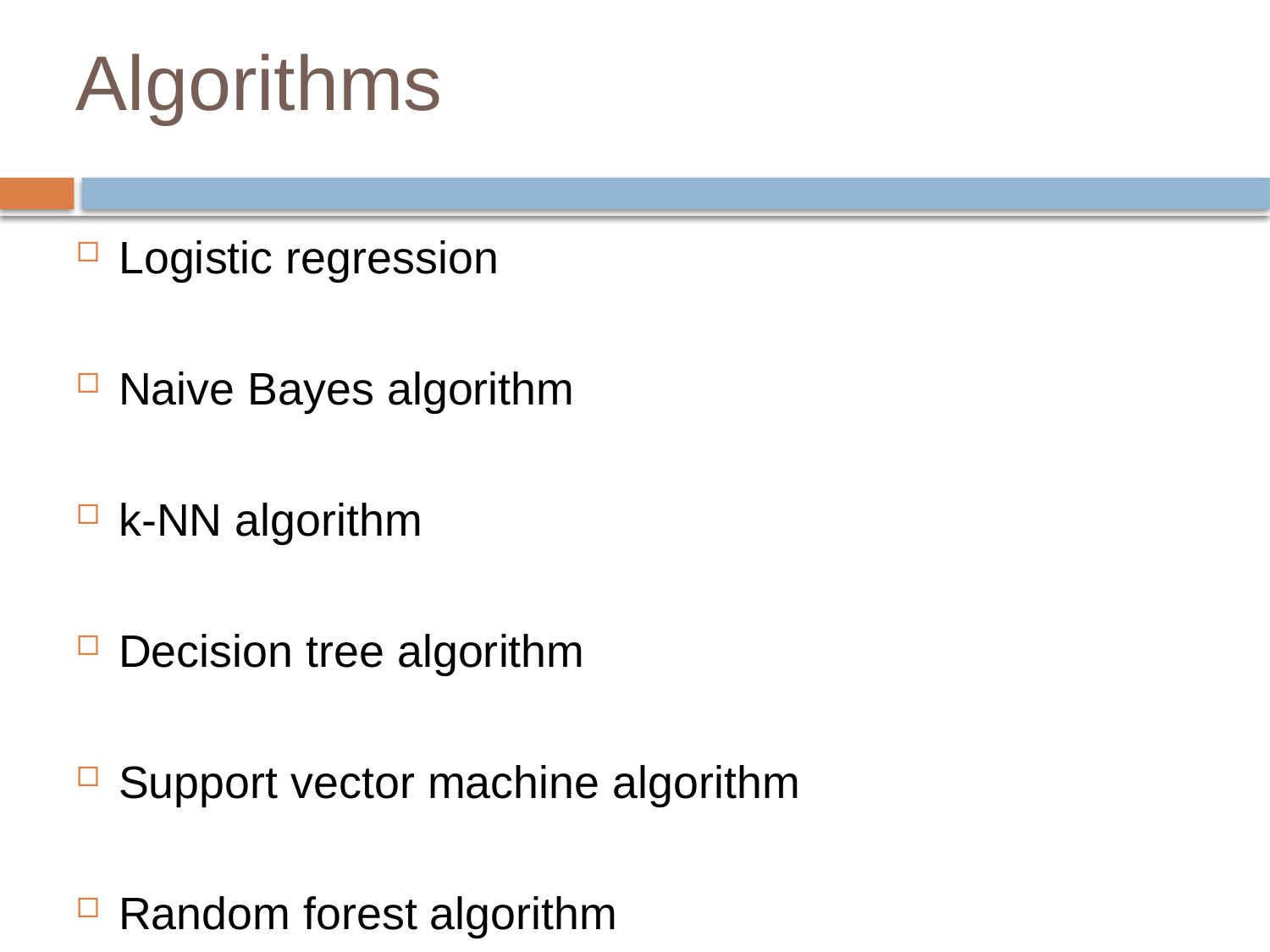

# Algorithms
Logistic regression

Naive Bayes algorithm

k-NN algorithm

Decision tree algorithm

Support vector machine algorithm

Random forest algorithm